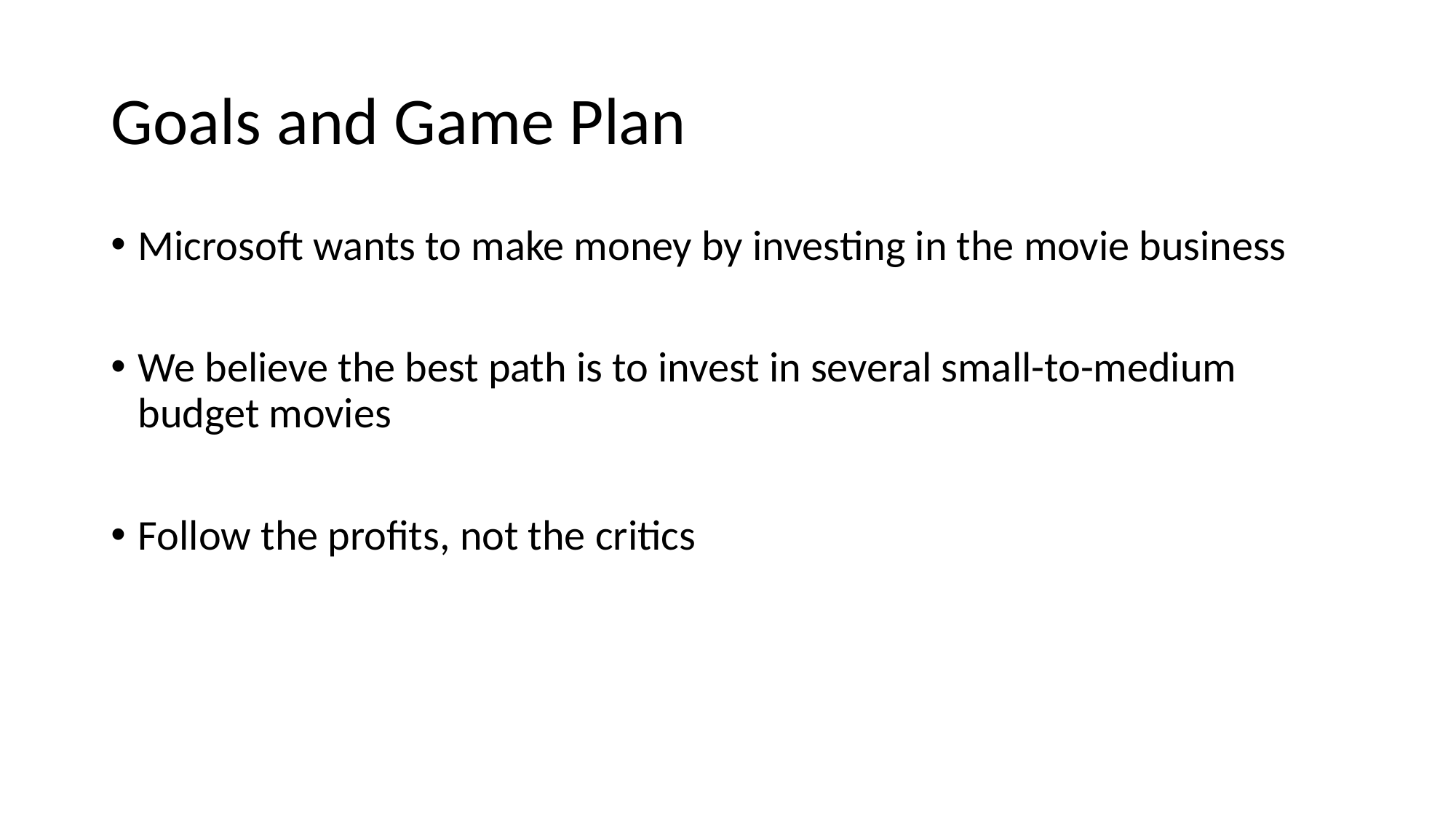

# Goals and Game Plan
Microsoft wants to make money by investing in the movie business

We believe the best path is to invest in several small-to-medium budget movies

Follow the profits, not the critics